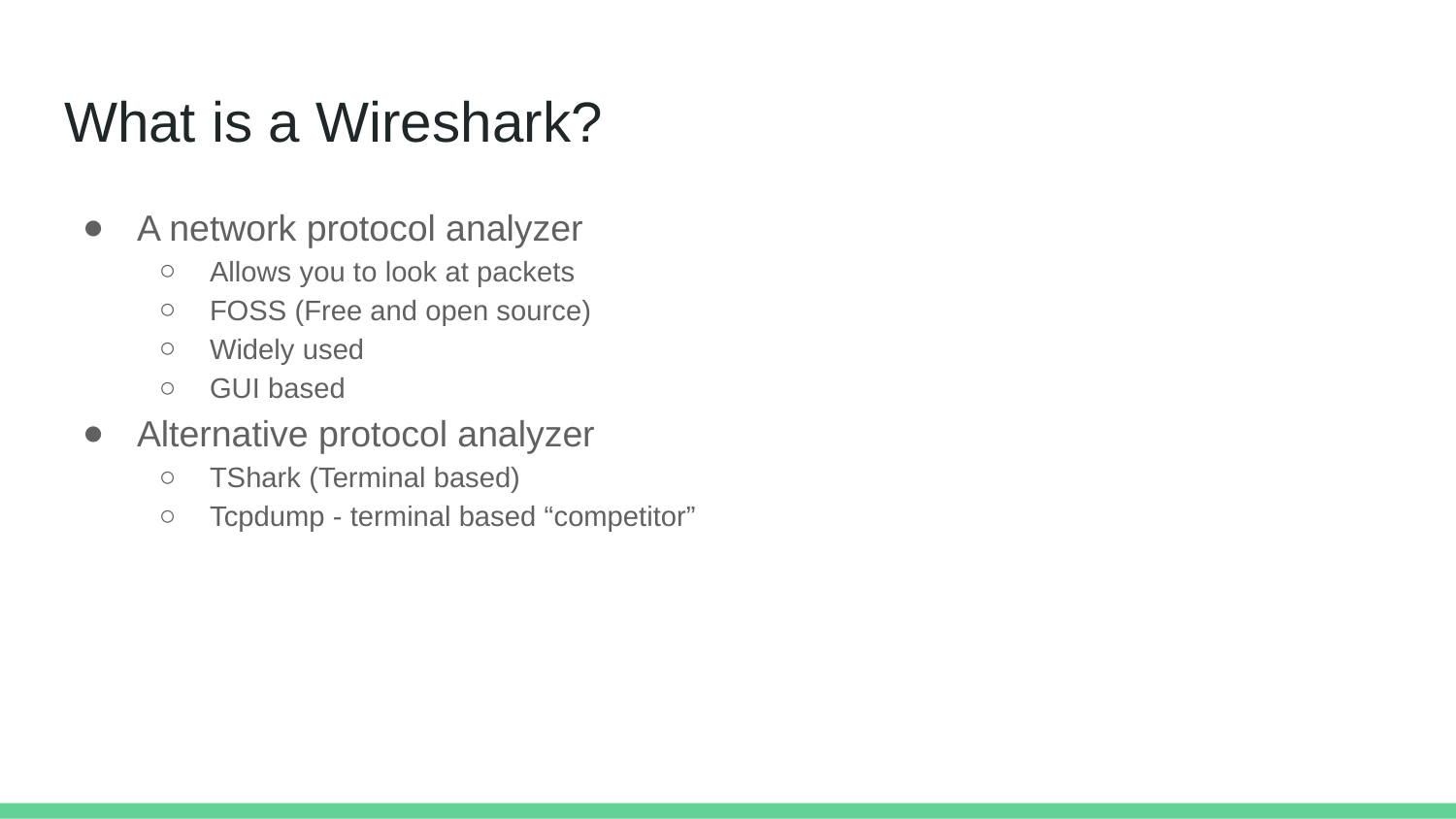

# What is a Wireshark?
A network protocol analyzer
Allows you to look at packets
FOSS (Free and open source)
Widely used
GUI based
Alternative protocol analyzer
TShark (Terminal based)
Tcpdump - terminal based “competitor”